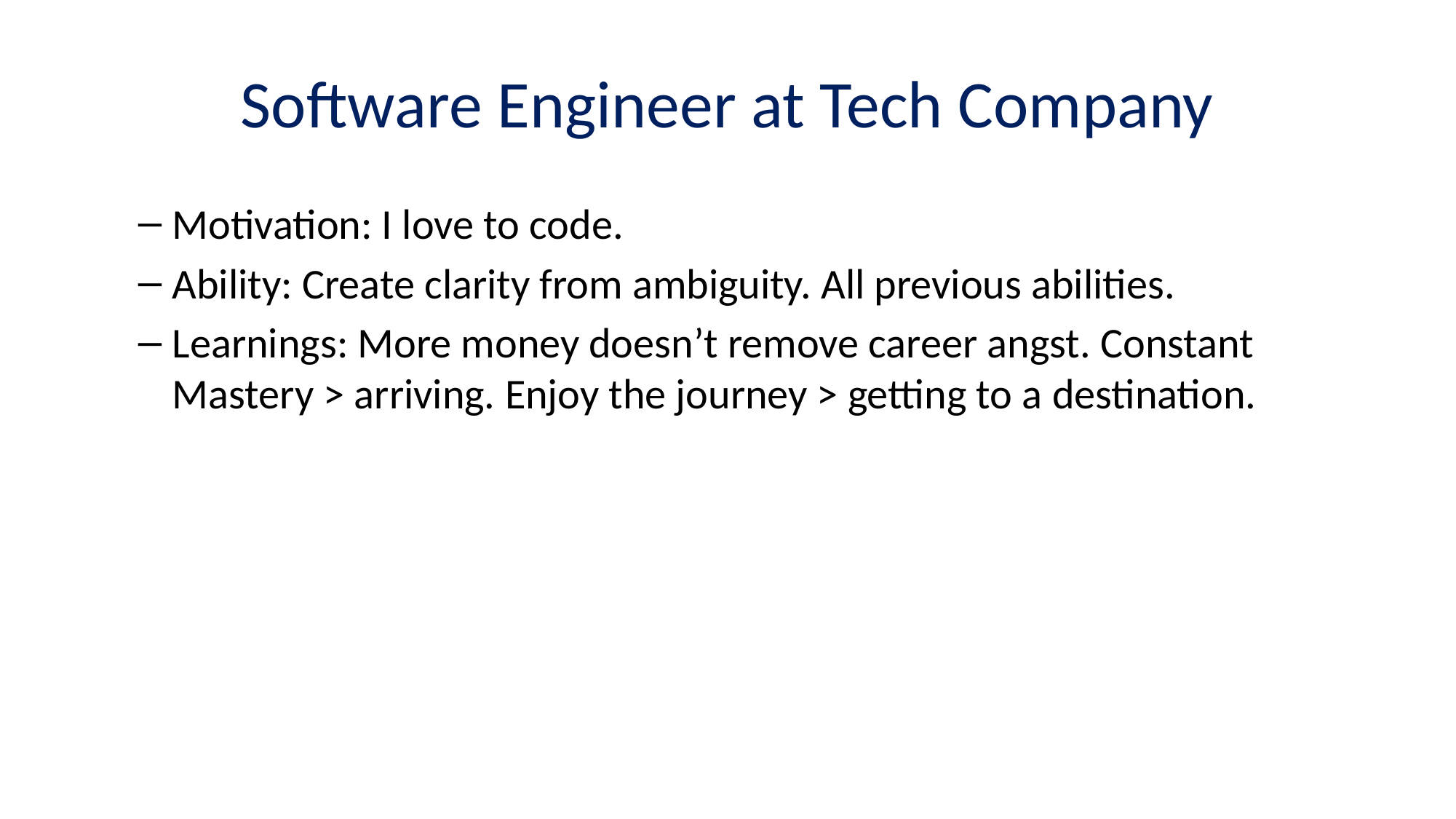

# Software Engineer at Tech Company
Motivation: I love to code.
Ability: Create clarity from ambiguity. All previous abilities.
Learnings: More money doesn’t remove career angst. Constant Mastery > arriving. Enjoy the journey > getting to a destination.